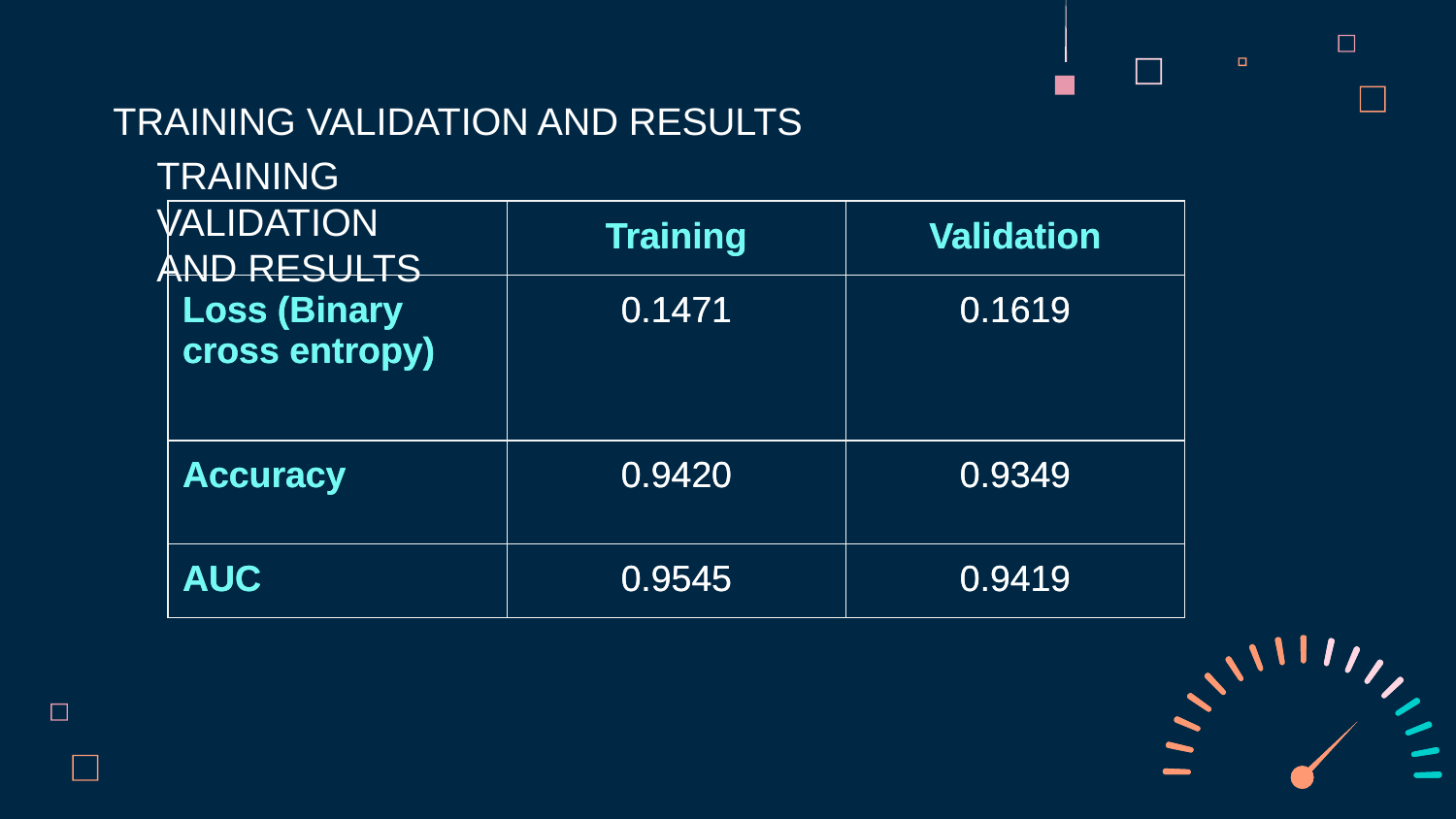

TRAINING VALIDATION AND RESULTS
# TRAINING VALIDATION AND RESULTS
|  | Training | Validation |
| --- | --- | --- |
| Loss (Binary cross entropy) | 0.1471 | 0.1619 |
| Accuracy | 0.9420 | 0.9349 |
| AUC | 0.9545 | 0.9419 |
|  | Training | Validation |
| --- | --- | --- |
| Loss (Binary cross entropy) | 0.1471 | 0.1619 |
| Accuracy | 0.9420 | 0.9349 |
| AUC | 0.9545 | 0.9419 |